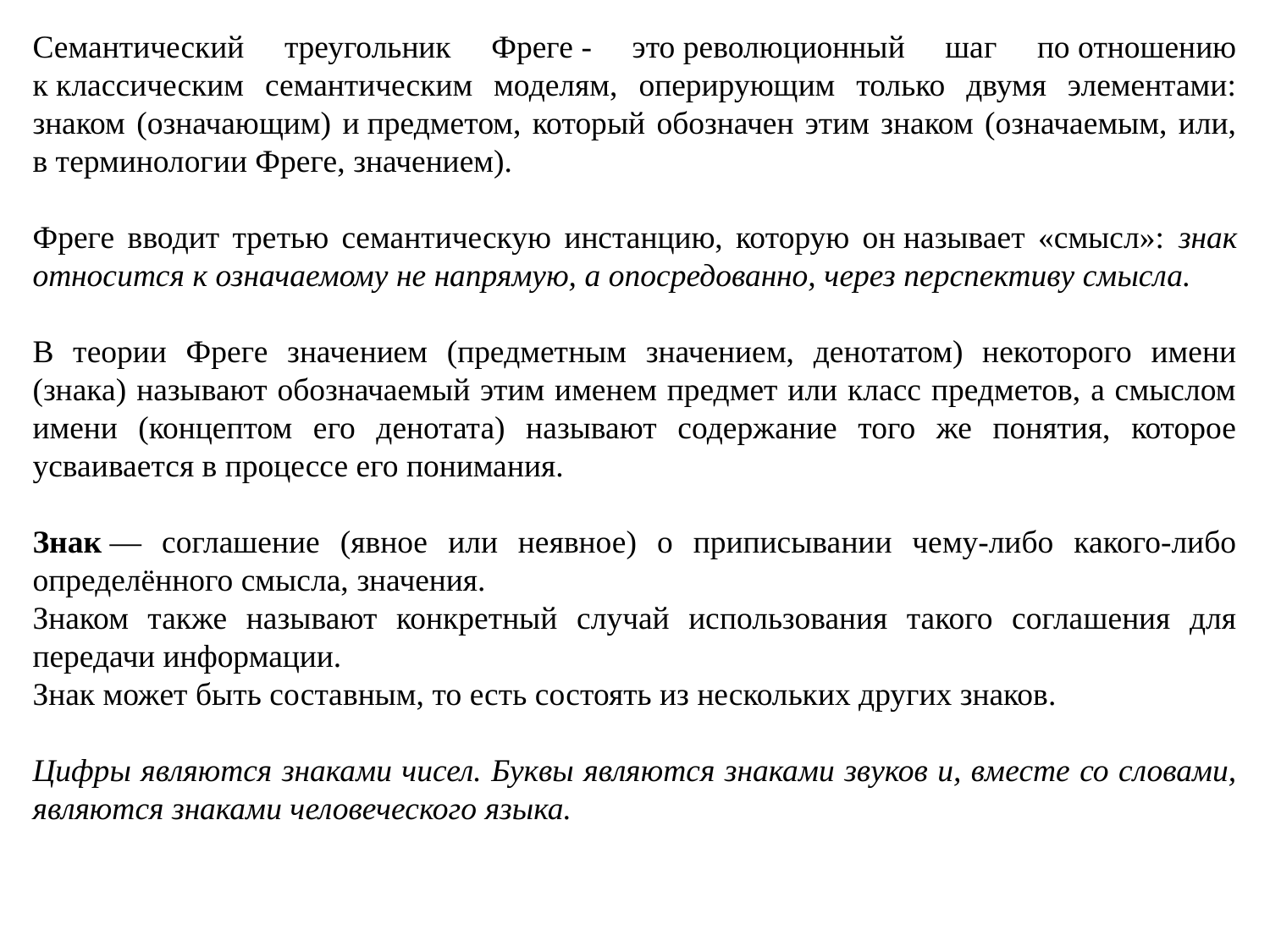

Семантический треугольник Фреге - это революционный шаг по отношению к классическим семантическим моделям, оперирующим только двумя элементами: знаком (означающим) и предметом, который обозначен этим знаком (означаемым, или, в терминологии Фреге, значением).

Фреге вводит третью семантическую инстанцию, которую он называет «смысл»: знак относится к означаемому не напрямую, а опосредованно, через перспективу смысла.

В теории Фреге значением (предметным значением, денотатом) некоторого имени (знака) называют обозначаемый этим именем предмет или класс предметов, а смыслом имени (концептом его денотата) называют содержание того же понятия, которое усваивается в процессе его понимания.

Знак — соглашение (явное или неявное) о приписывании чему-либо какого-либо определённого смысла, значения.
Знаком также называют конкретный случай использования такого соглашения для передачи информации.
Знак может быть составным, то есть состоять из нескольких других знаков.

Цифры являются знаками чисел. Буквы являются знаками звуков и, вместе со словами, являются знаками человеческого языка.